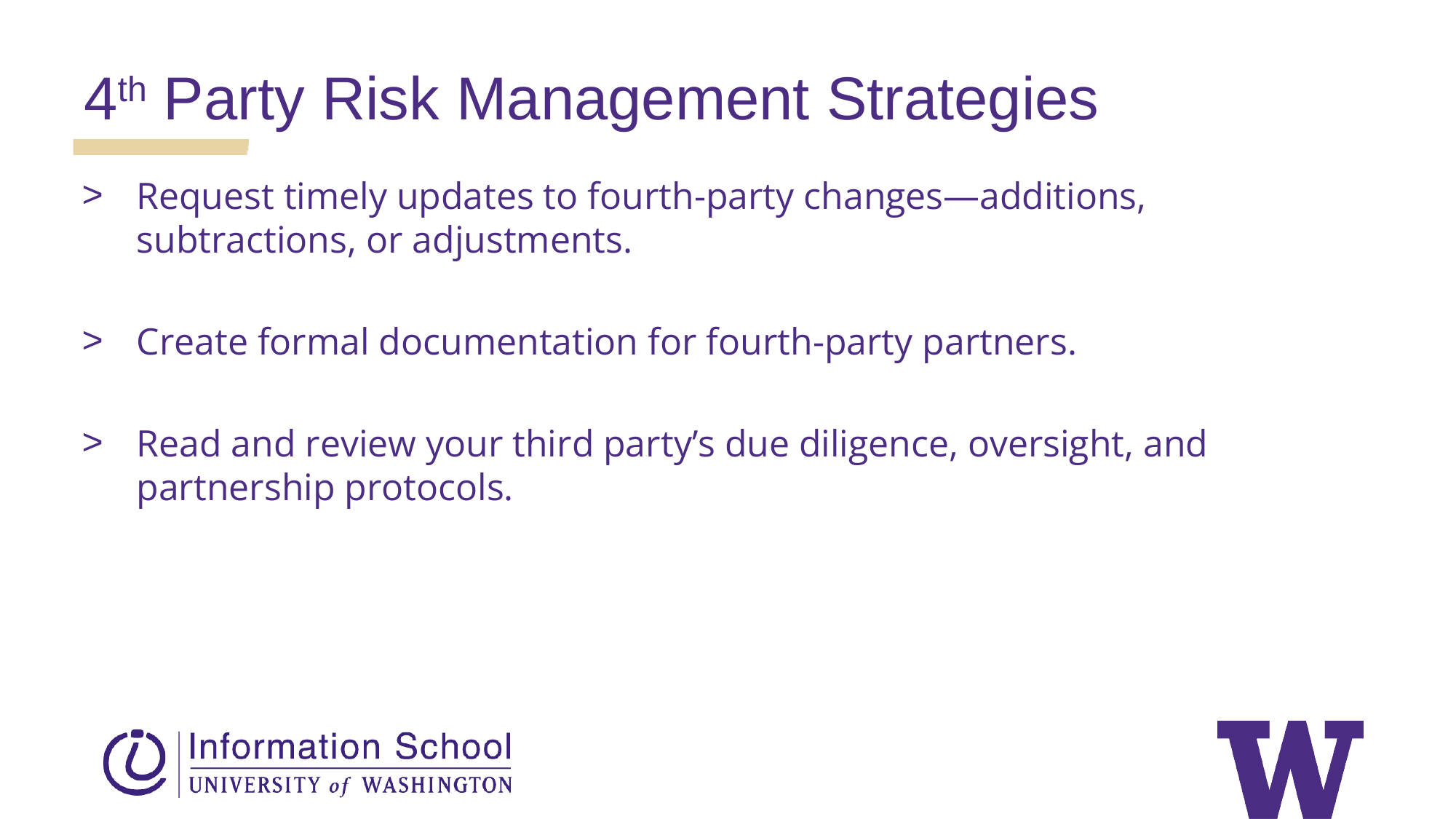

4th Party Risk Management Strategies
Request timely updates to fourth-party changes—additions, subtractions, or adjustments.

Create formal documentation for fourth-party partners.

Read and review your third party’s due diligence, oversight, and partnership protocols.